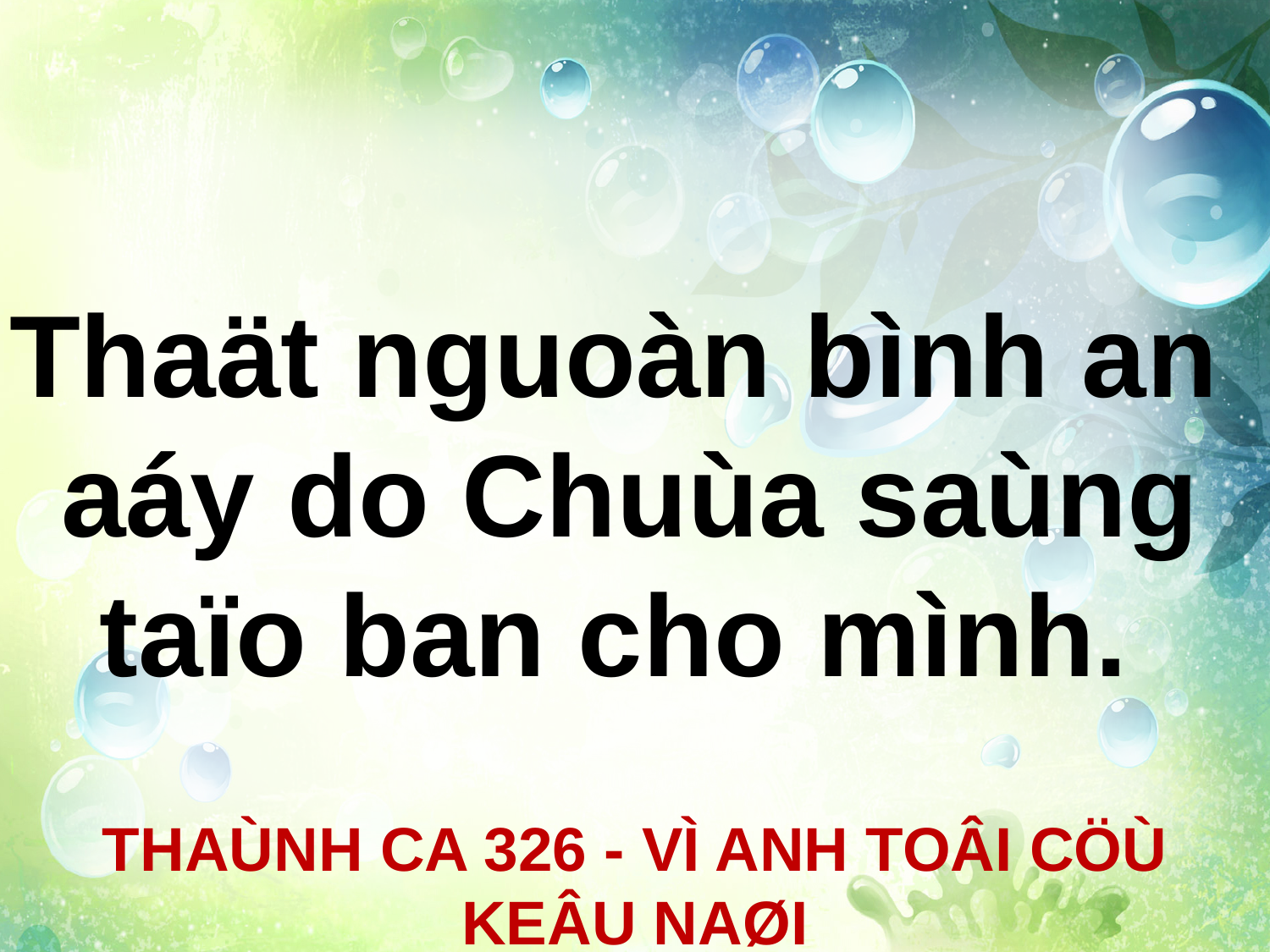

Thaät nguoàn bình an
aáy do Chuùa saùng taïo ban cho mình.
THAÙNH CA 326 - VÌ ANH TOÂI CÖÙ KEÂU NAØI